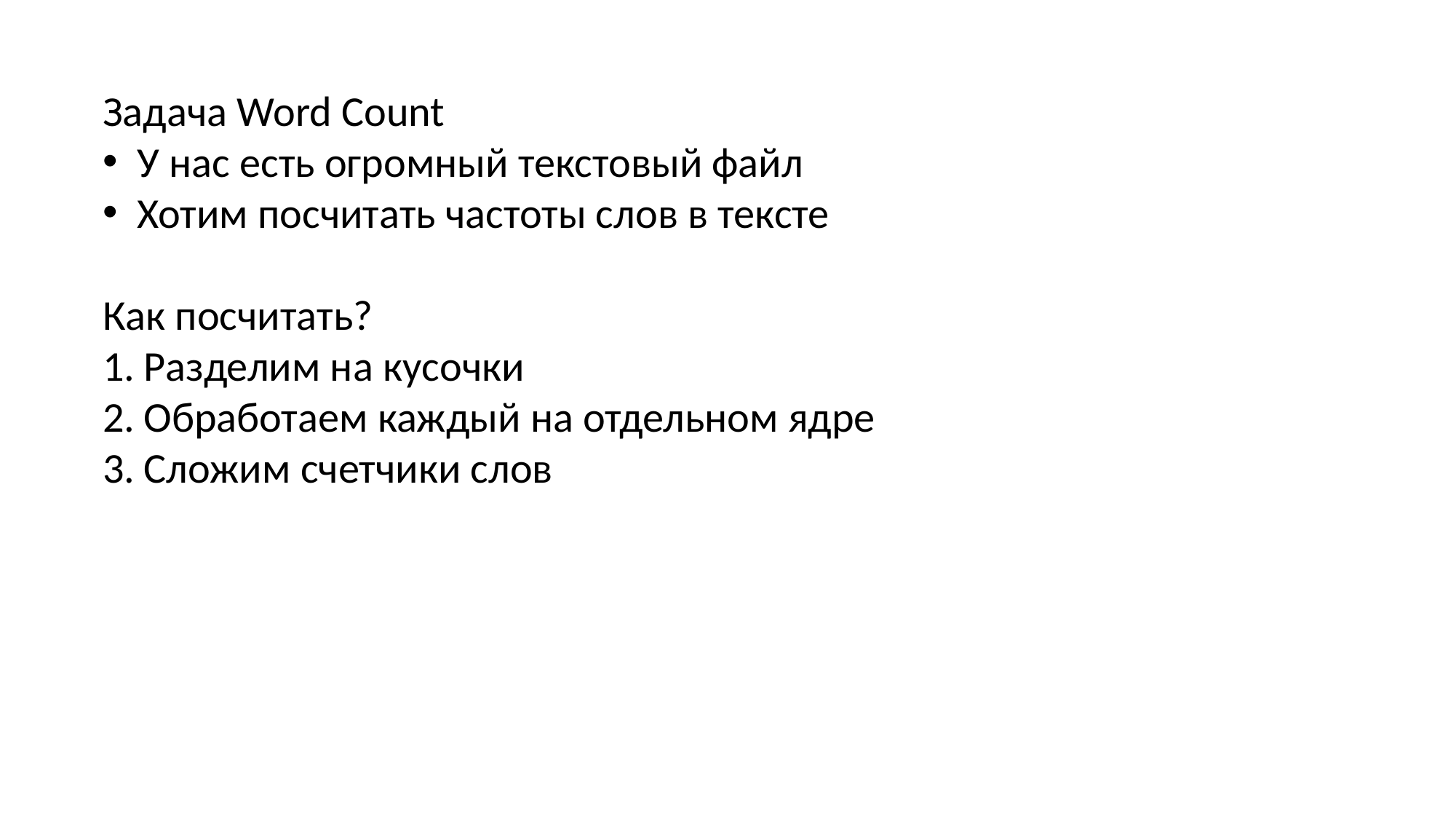

Задача Word Count
У нас есть огромный текстовый файл
Хотим посчитать частоты слов в тексте

Как посчитать?
Разделим на кусочки
Обработаем каждый на отдельном ядре
Сложим счетчики слов